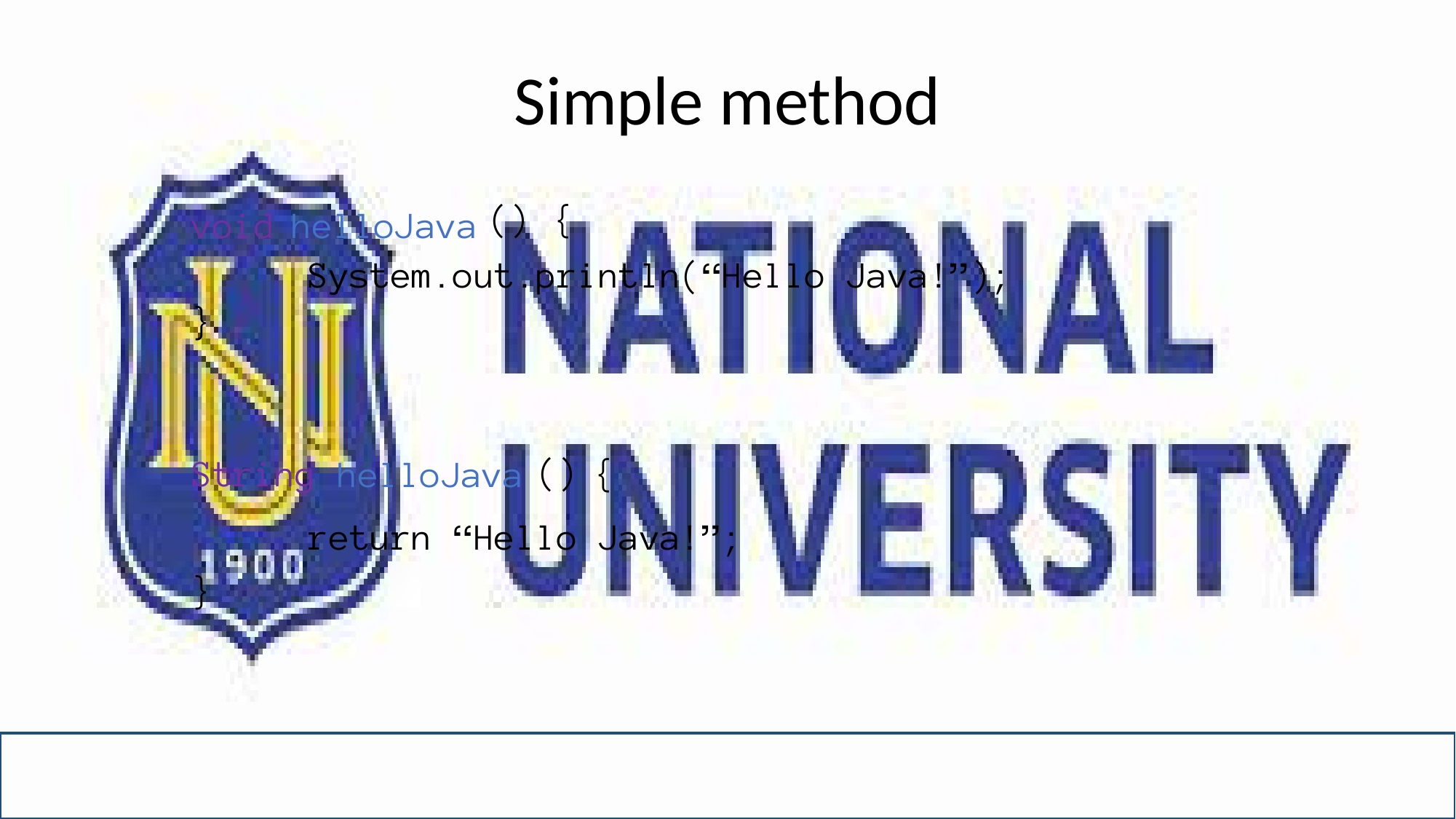

# Simple method

{
System.out.println(“Hello Java!”);
}
()
void
helloJava
()
{
return “Hello Java!”;
}
String
helloJava